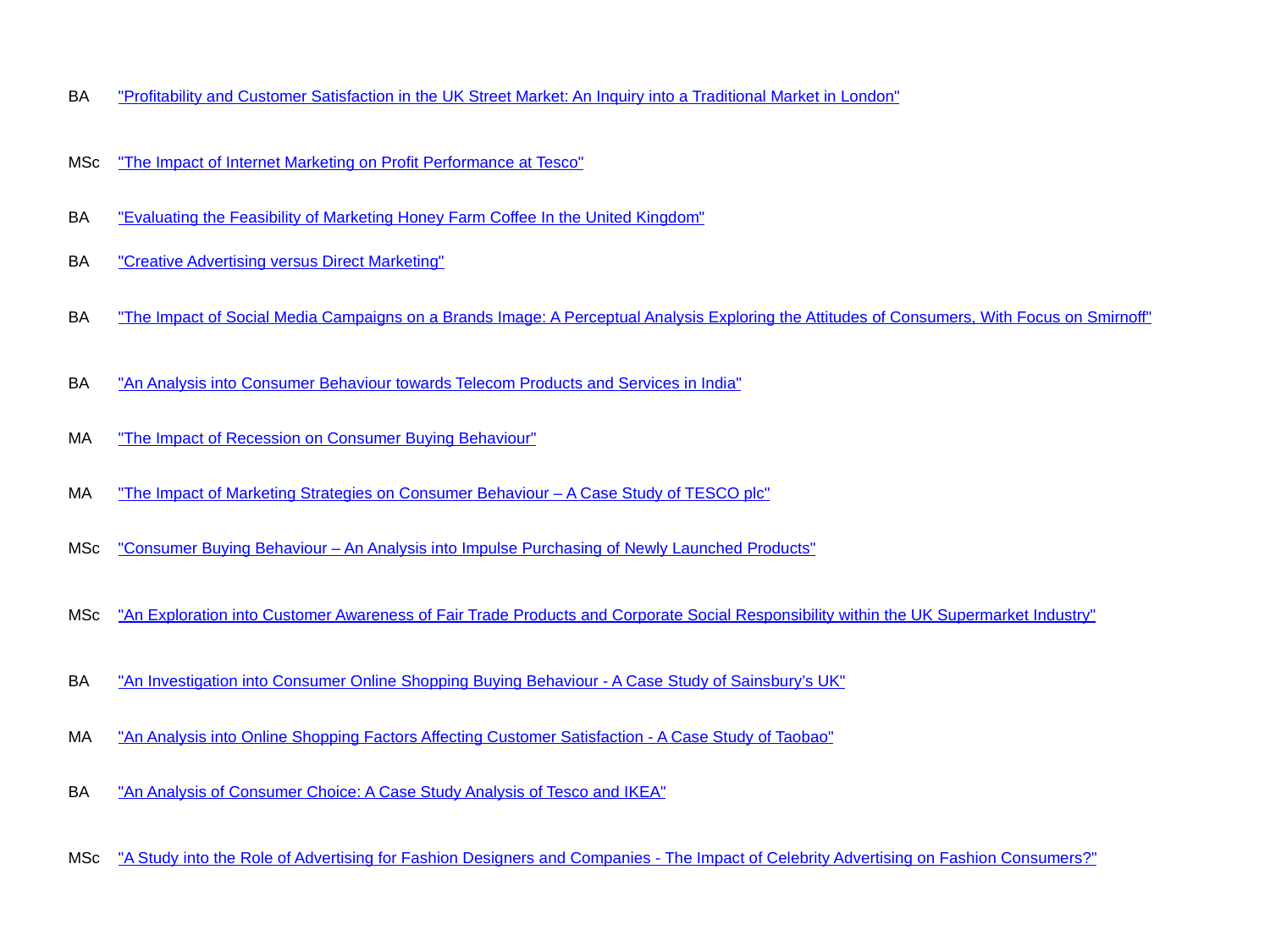

| BA | "Profitability and Customer Satisfaction in the UK Street Market: An Inquiry into a Traditional Market in London" |
| --- | --- |
| MSc | "The Impact of Internet Marketing on Profit Performance at Tesco" |
| BA | "Evaluating the Feasibility of Marketing Honey Farm Coffee In the United Kingdom" |
| BA | "Creative Advertising versus Direct Marketing" |
| BA | "The Impact of Social Media Campaigns on a Brands Image: A Perceptual Analysis Exploring the Attitudes of Consumers, With Focus on Smirnoff" |
| BA | "An Analysis into Consumer Behaviour towards Telecom Products and Services in India" |
| MA | "The Impact of Recession on Consumer Buying Behaviour" |
| MA | "The Impact of Marketing Strategies on Consumer Behaviour – A Case Study of TESCO plc" |
| MSc | "Consumer Buying Behaviour – An Analysis into Impulse Purchasing of Newly Launched Products" |
| MSc | "An Exploration into Customer Awareness of Fair Trade Products and Corporate Social Responsibility within the UK Supermarket Industry" |
| BA | "An Investigation into Consumer Online Shopping Buying Behaviour - A Case Study of Sainsbury’s UK" |
| MA | "An Analysis into Online Shopping Factors Affecting Customer Satisfaction - A Case Study of Taobao" |
| BA | "An Analysis of Consumer Choice: A Case Study Analysis of Tesco and IKEA" |
| MSc | "A Study into the Role of Advertising for Fashion Designers and Companies - The Impact of Celebrity Advertising on Fashion Consumers?" |